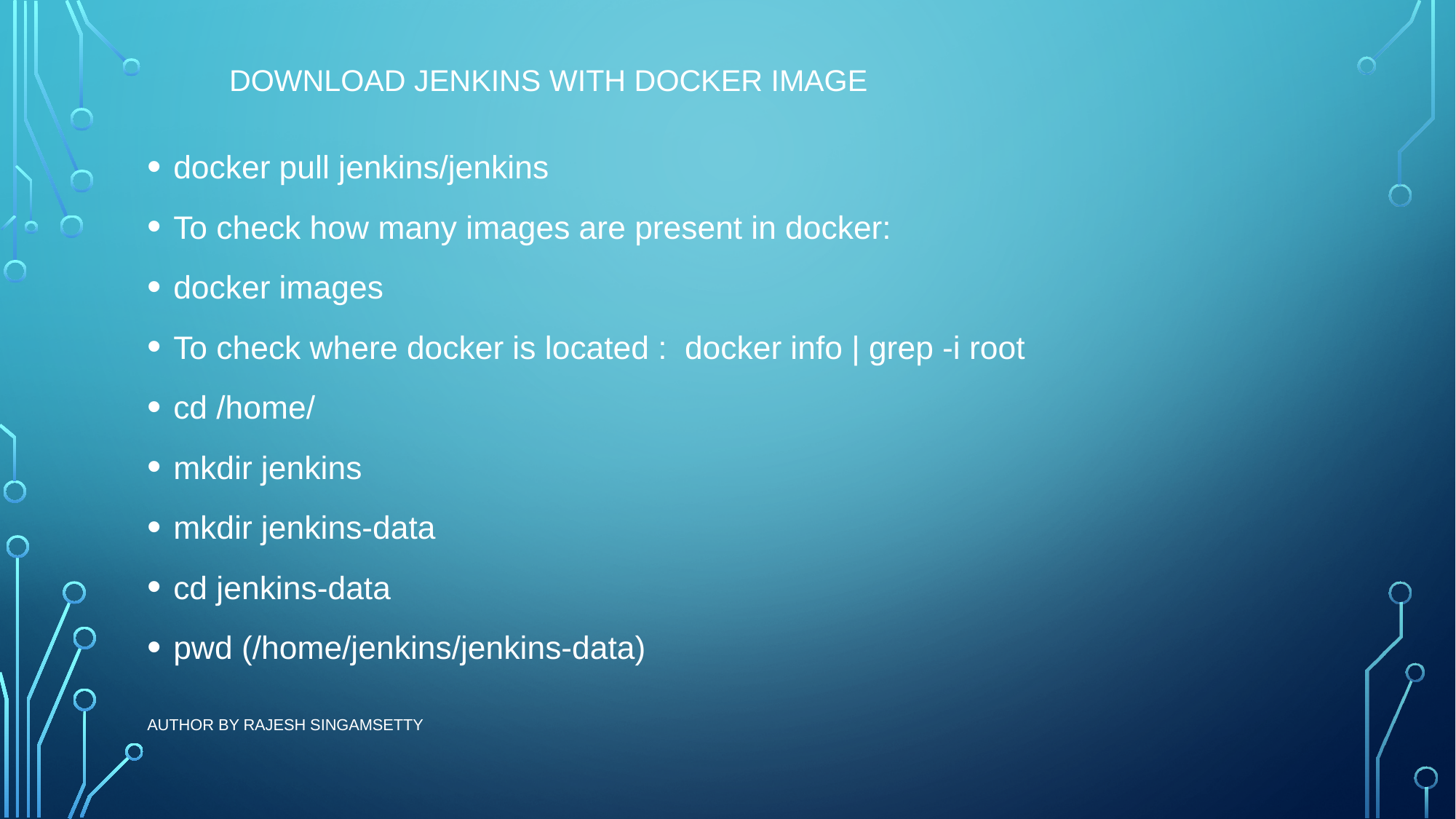

# Download jenkins with docker image
docker pull jenkins/jenkins
To check how many images are present in docker:
docker images
To check where docker is located :  docker info | grep -i root
cd /home/
mkdir jenkins
mkdir jenkins-data
cd jenkins-data
pwd (/home/jenkins/jenkins-data)

Author By Rajesh Singamsetty